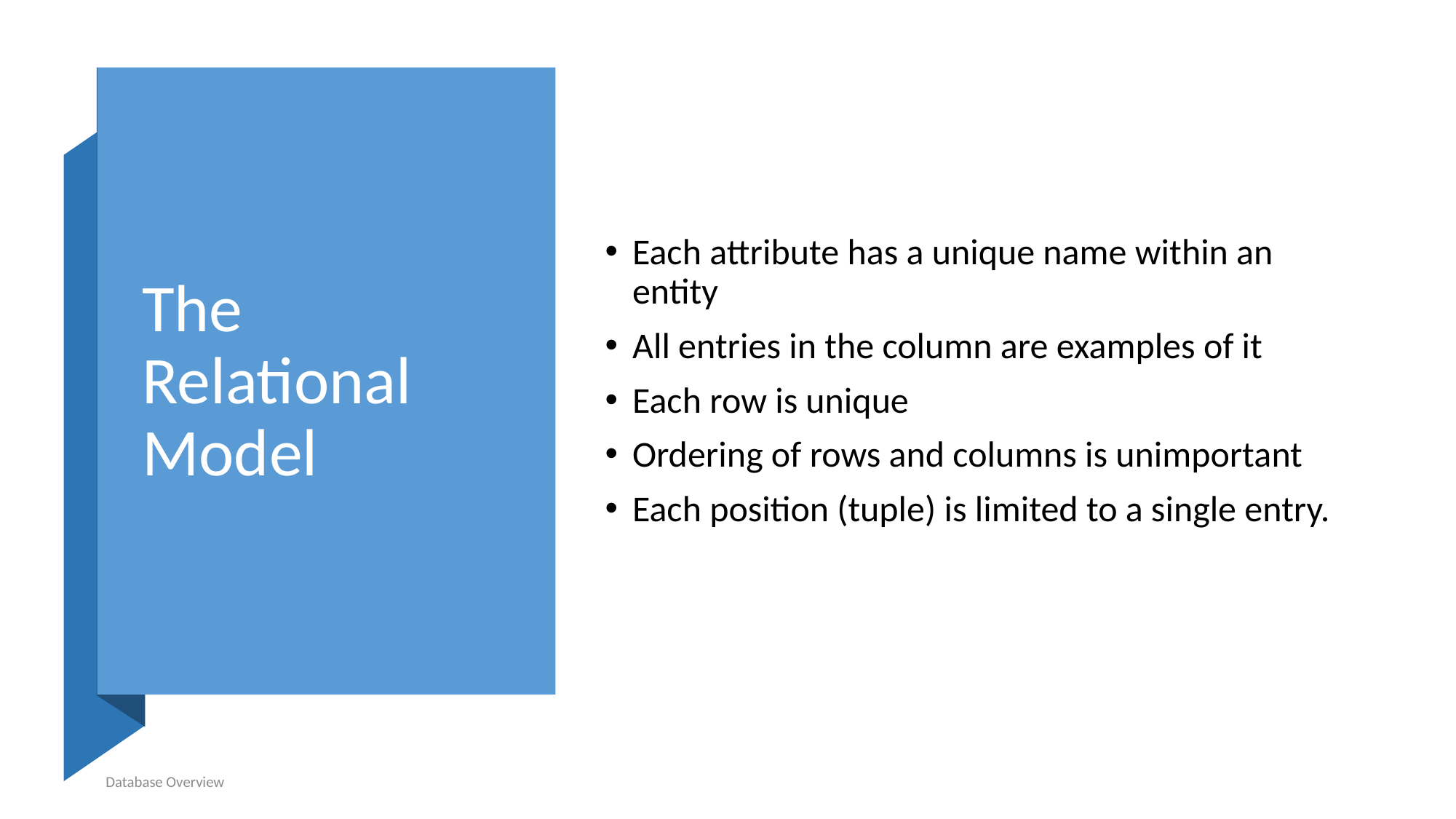

# The Relational Model
Each attribute has a unique name within an entity
All entries in the column are examples of it
Each row is unique
Ordering of rows and columns is unimportant
Each position (tuple) is limited to a single entry.
Database Overview